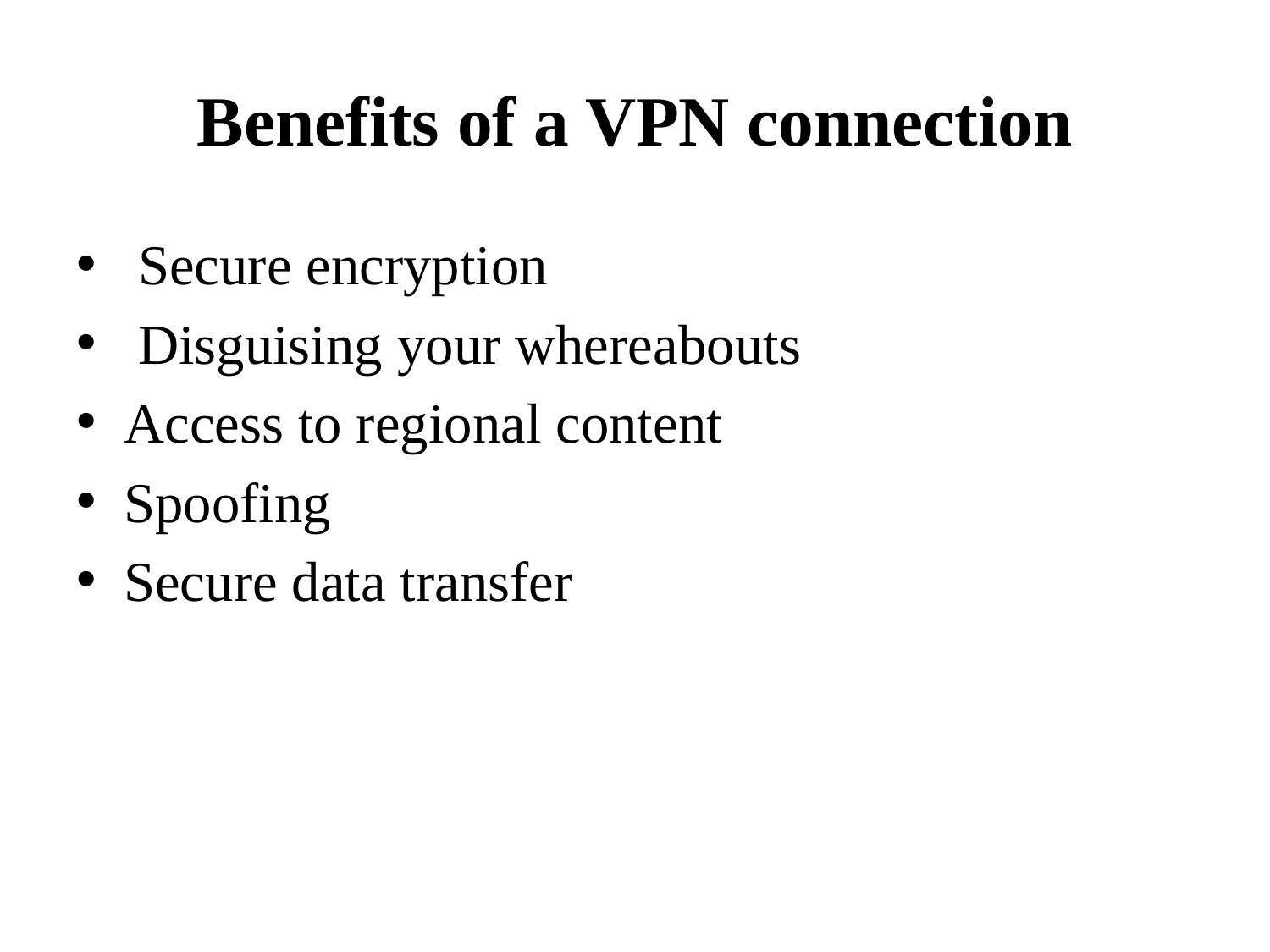

# Benefits of a VPN connection
 Secure encryption
 Disguising your whereabouts
Access to regional content
Spoofing
Secure data transfer